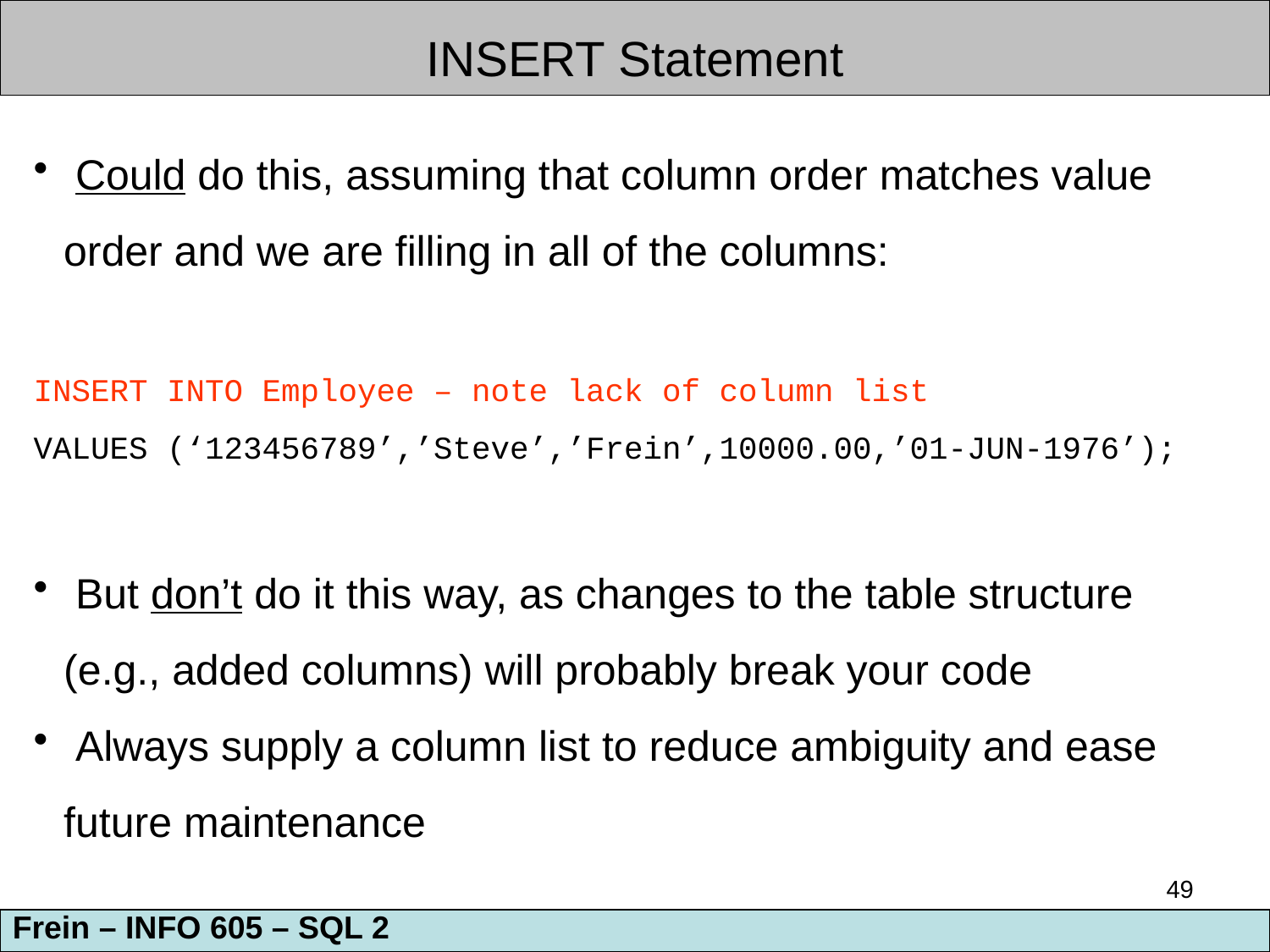

INSERT Statement
 Could do this, assuming that column order matches value order and we are filling in all of the columns:

INSERT INTO Employee – note lack of column list
VALUES (‘123456789’,’Steve’,’Frein’,10000.00,’01-JUN-1976’);

 But don’t do it this way, as changes to the table structure (e.g., added columns) will probably break your code
 Always supply a column list to reduce ambiguity and ease future maintenance

49
Frein – INFO 605 – SQL 2